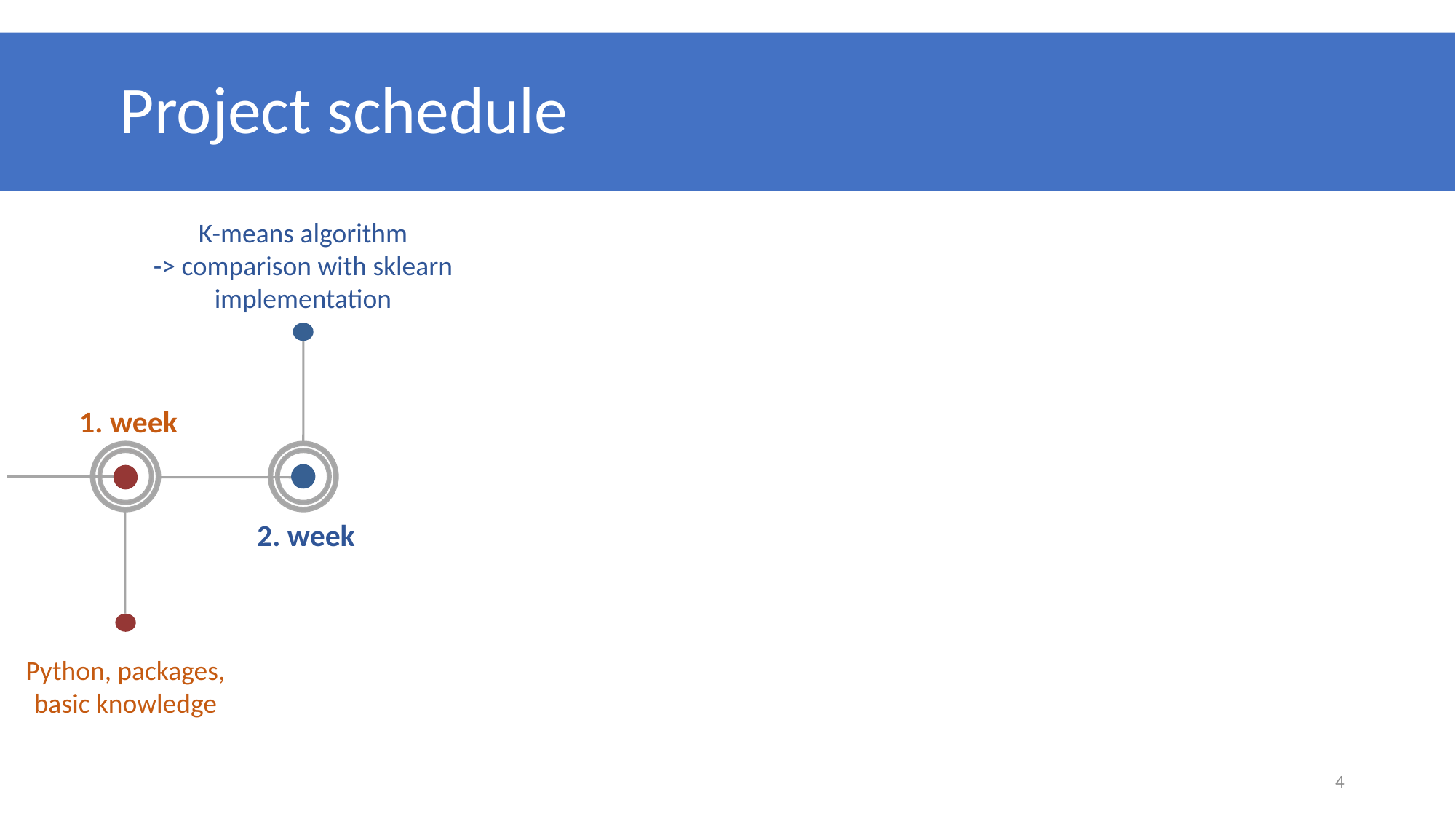

Project schedule
K-means algorithm
-> comparison with sklearn implementation

1. week

2. week

Python, packages, basic knowledge
4